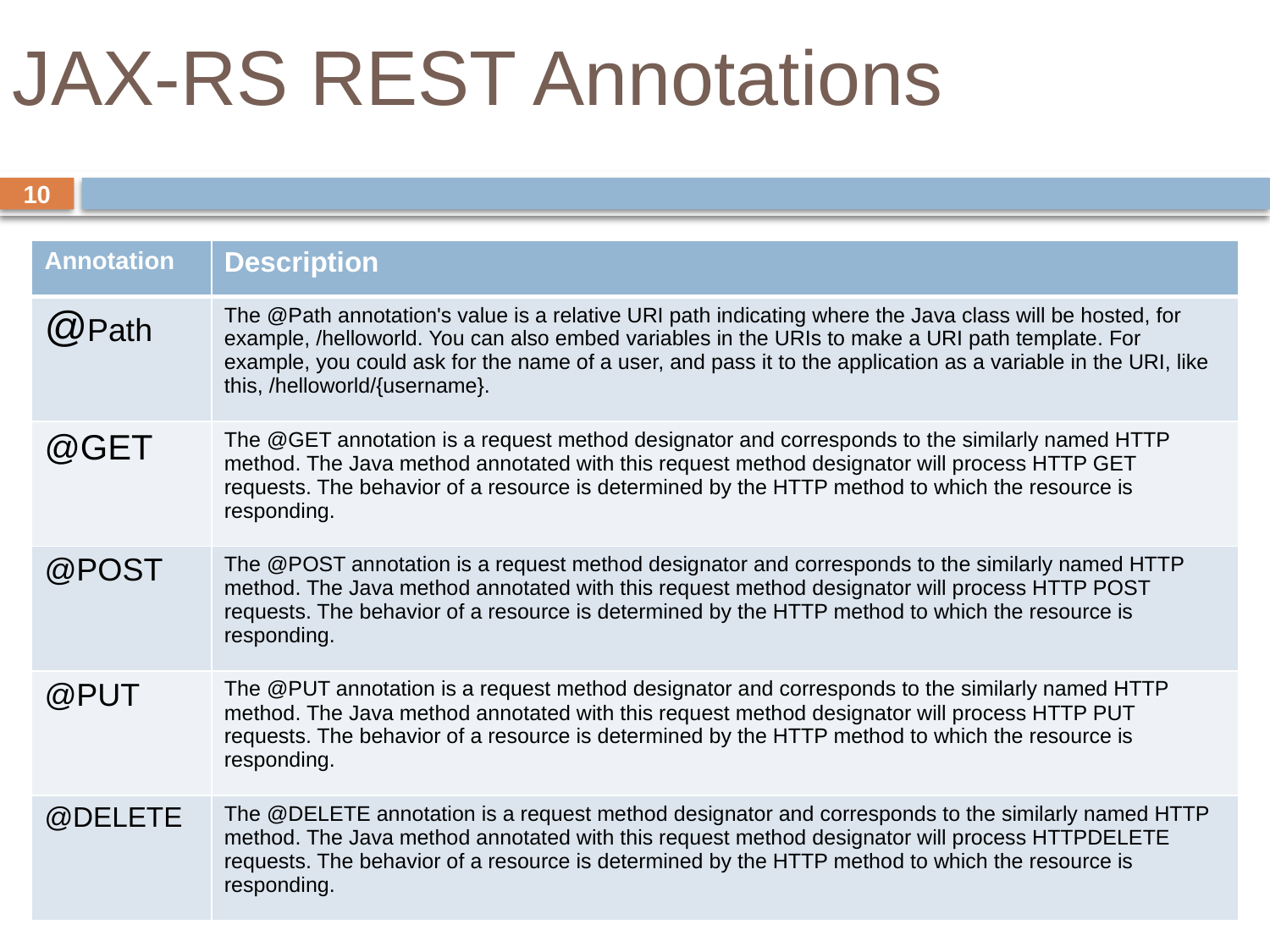

# JAX-RS REST Annotations
10
| Annotation | Description |
| --- | --- |
| @Path | The @Path annotation's value is a relative URI path indicating where the Java class will be hosted, for example, /helloworld. You can also embed variables in the URIs to make a URI path template. For example, you could ask for the name of a user, and pass it to the application as a variable in the URI, like this, /helloworld/{username}. |
| @GET | The @GET annotation is a request method designator and corresponds to the similarly named HTTP method. The Java method annotated with this request method designator will process HTTP GET requests. The behavior of a resource is determined by the HTTP method to which the resource is responding. |
| @POST | The @POST annotation is a request method designator and corresponds to the similarly named HTTP method. The Java method annotated with this request method designator will process HTTP POST requests. The behavior of a resource is determined by the HTTP method to which the resource is responding. |
| @PUT | The @PUT annotation is a request method designator and corresponds to the similarly named HTTP method. The Java method annotated with this request method designator will process HTTP PUT requests. The behavior of a resource is determined by the HTTP method to which the resource is responding. |
| @DELETE | The @DELETE annotation is a request method designator and corresponds to the similarly named HTTP method. The Java method annotated with this request method designator will process HTTPDELETE requests. The behavior of a resource is determined by the HTTP method to which the resource is responding. |
12/1/2015